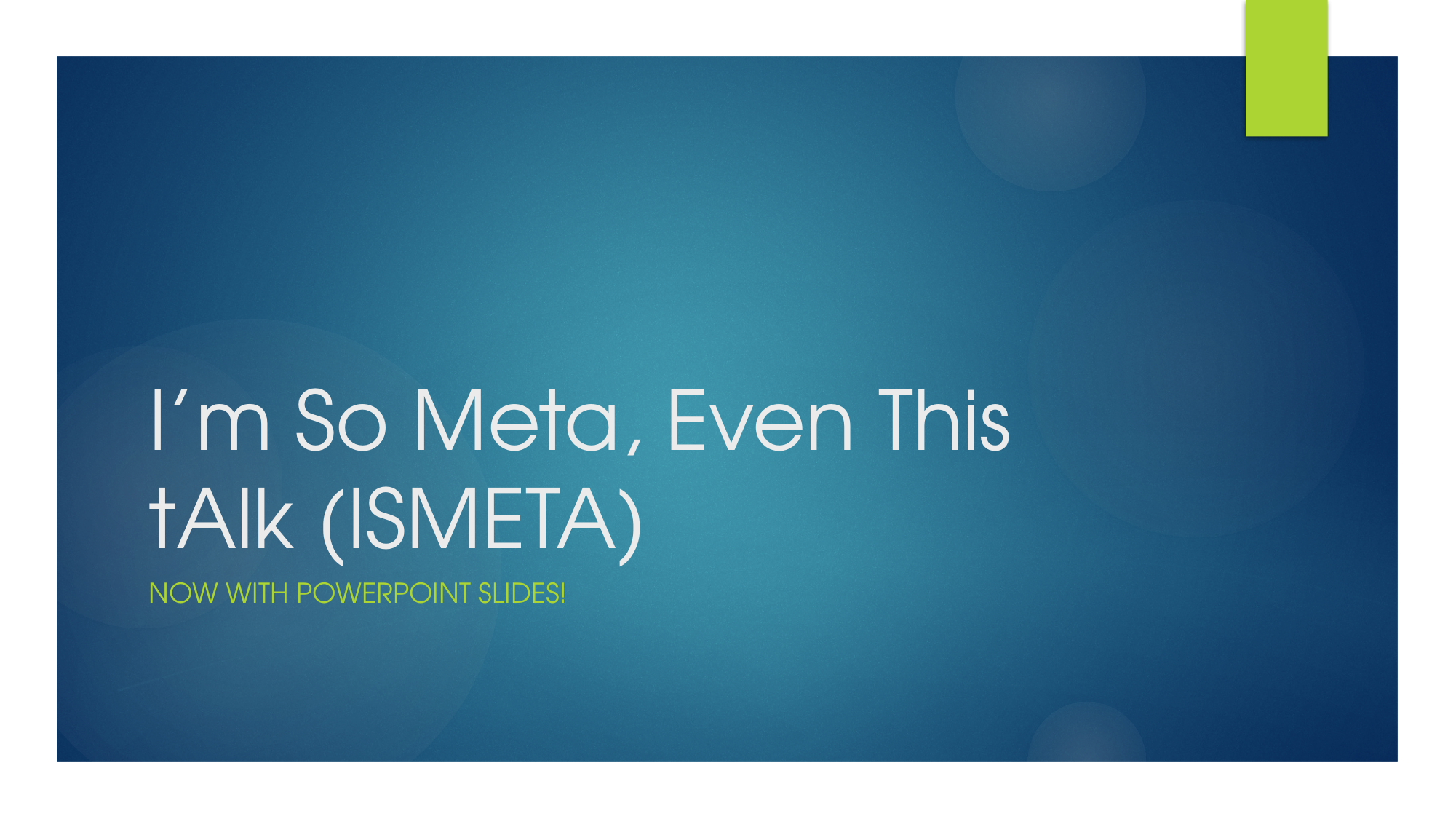

# I’m So Meta, Even This tAlk (ISMETA)
Now with powerpoint slides!